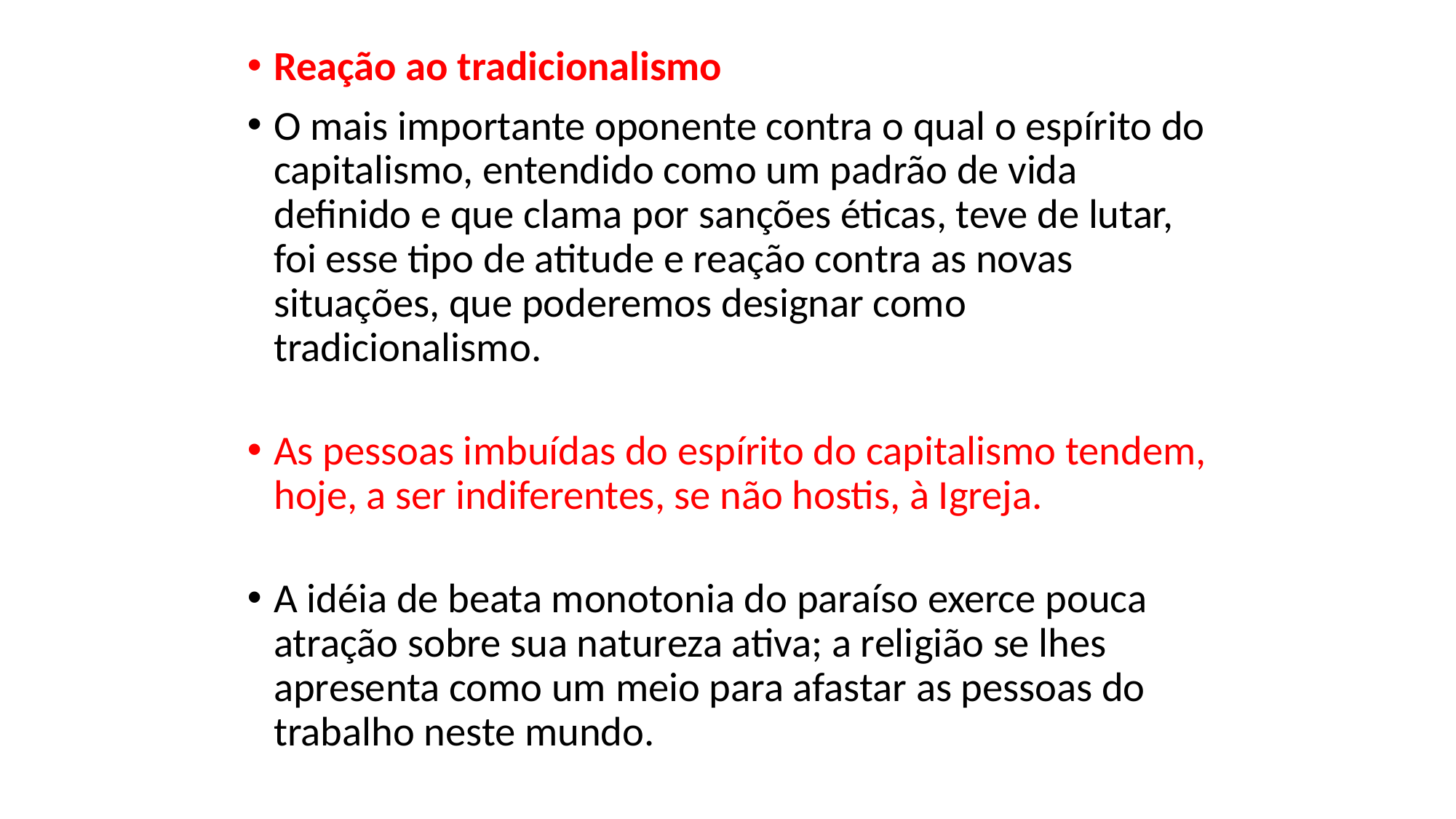

Reação ao tradicionalismo
O mais importante oponente contra o qual o espírito do capitalismo, entendido como um padrão de vida definido e que clama por sanções éticas, teve de lutar, foi esse tipo de atitude e reação contra as novas situações, que poderemos designar como tradicionalismo.
As pessoas imbuídas do espírito do capitalismo tendem, hoje, a ser indiferentes, se não hostis, à Igreja.
A idéia de beata monotonia do paraíso exerce pouca atração sobre sua natureza ativa; a religião se lhes apresenta como um meio para afastar as pessoas do trabalho neste mundo.